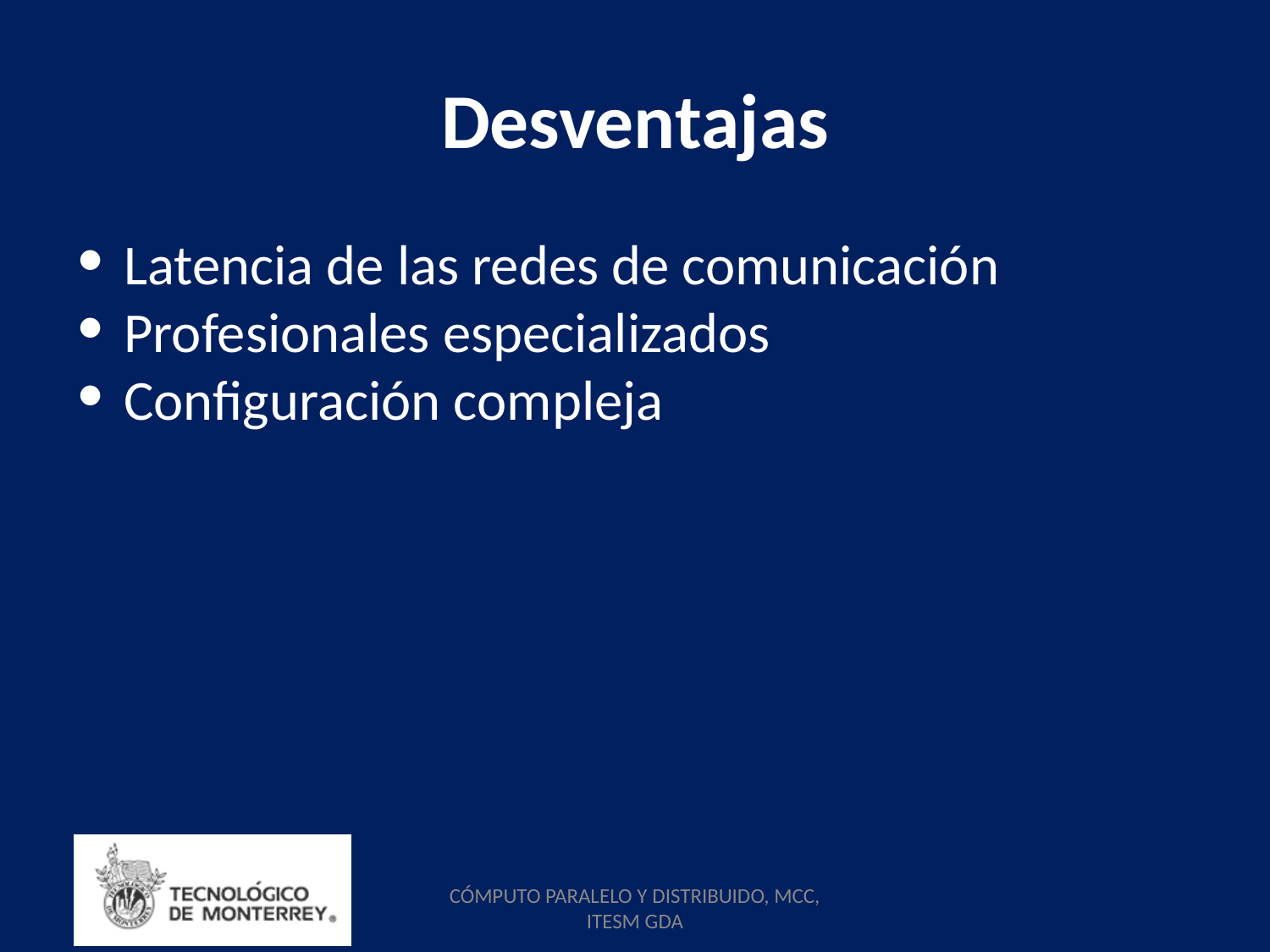

# Desventajas
Latencia de las redes de comunicación
Profesionales especializados
Configuración compleja
CÓMPUTO PARALELO Y DISTRIBUIDO, MCC, ITESM GDA